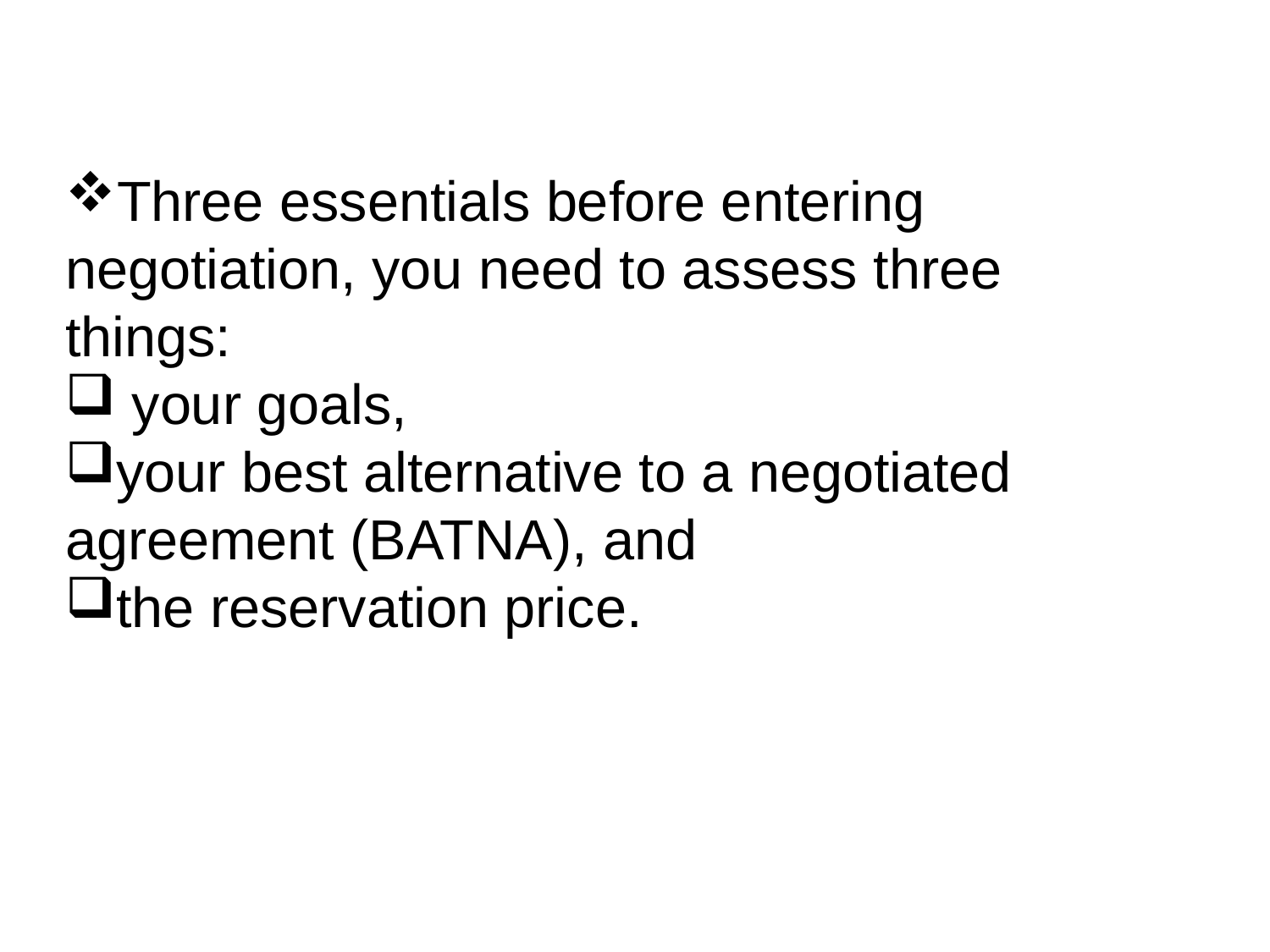

Three essentials before entering negotiation, you need to assess three things:
 your goals,
your best alternative to a negotiated agreement (BATNA), and
the reservation price.